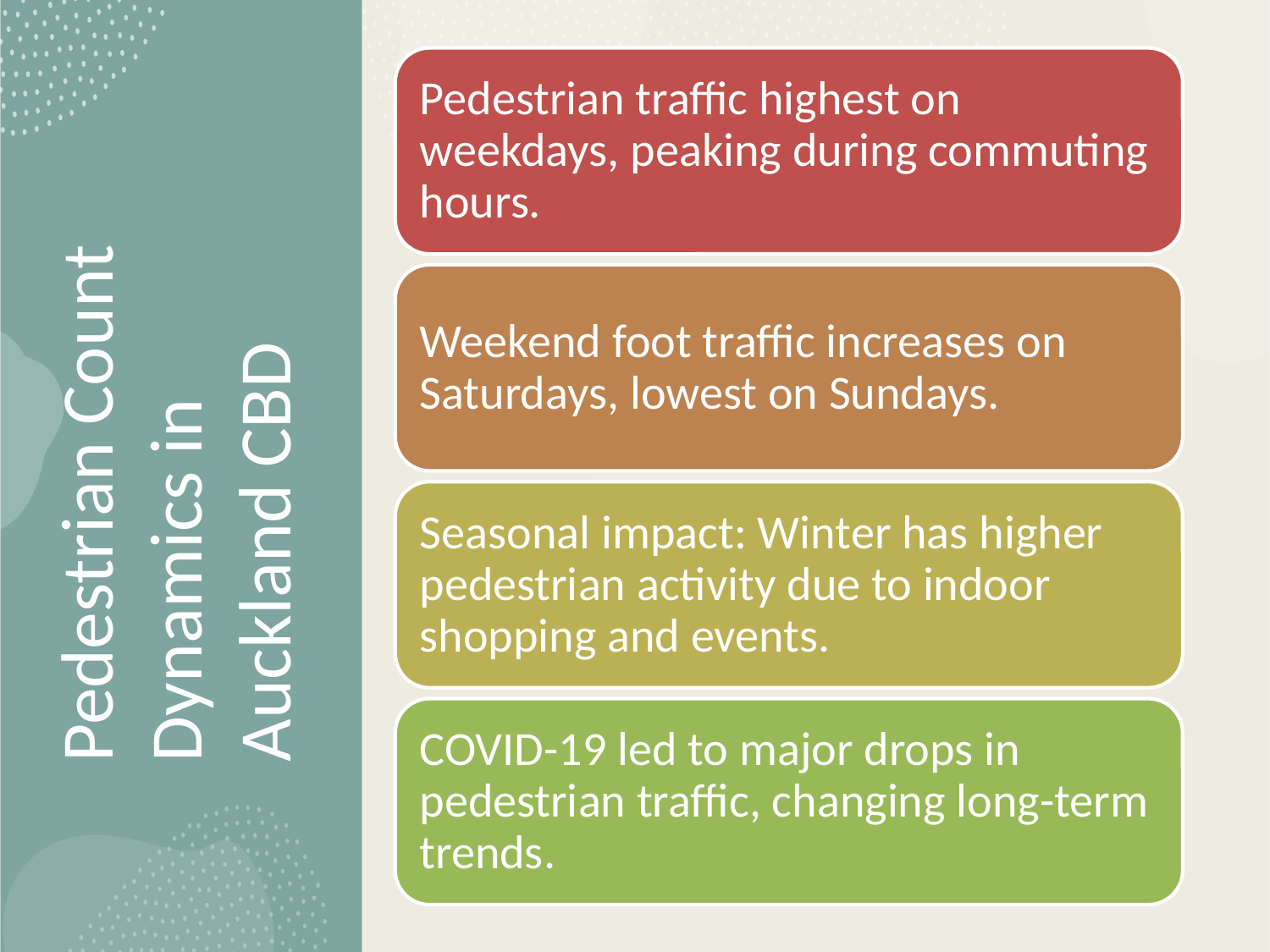

Pedestrian traffic highest on weekdays, peaking during commuting hours.

Weekend foot traffic increases on Saturdays, lowest on Sundays.

Seasonal impact: Winter has higher pedestrian activity due to indoor shopping and events.

COVID-19 led to major drops in pedestrian traffic, changing long-term trends.
# Pedestrian Count Dynamics in Auckland CBD